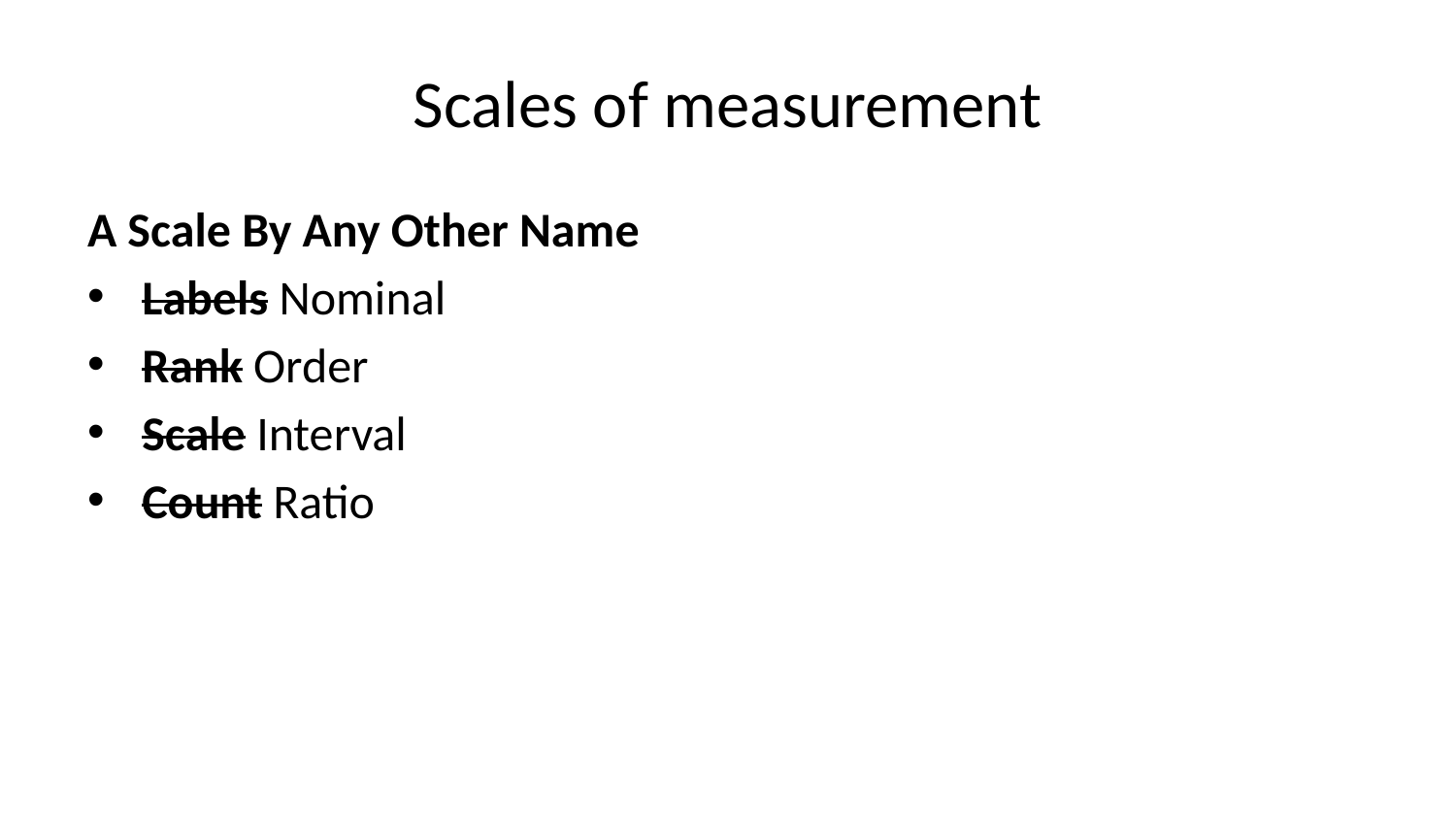

# Scales of measurement
A Scale By Any Other Name
Labels Nominal
Rank Order
Scale Interval
Count Ratio